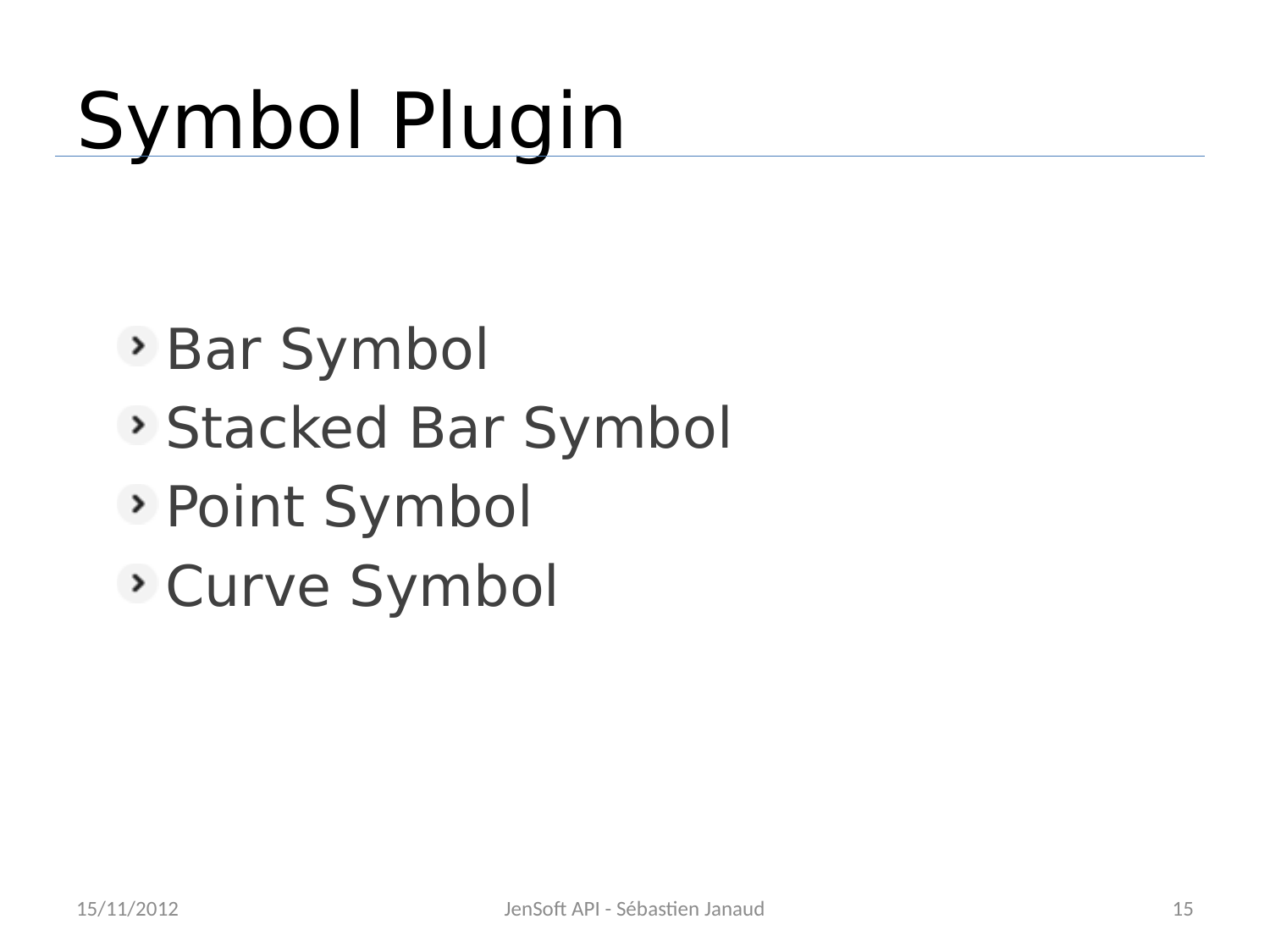

# Symbol Plugin
Bar Symbol
Stacked Bar Symbol
Point Symbol
Curve Symbol

15/11/2012
JenSoft API - Sébastien Janaud
15